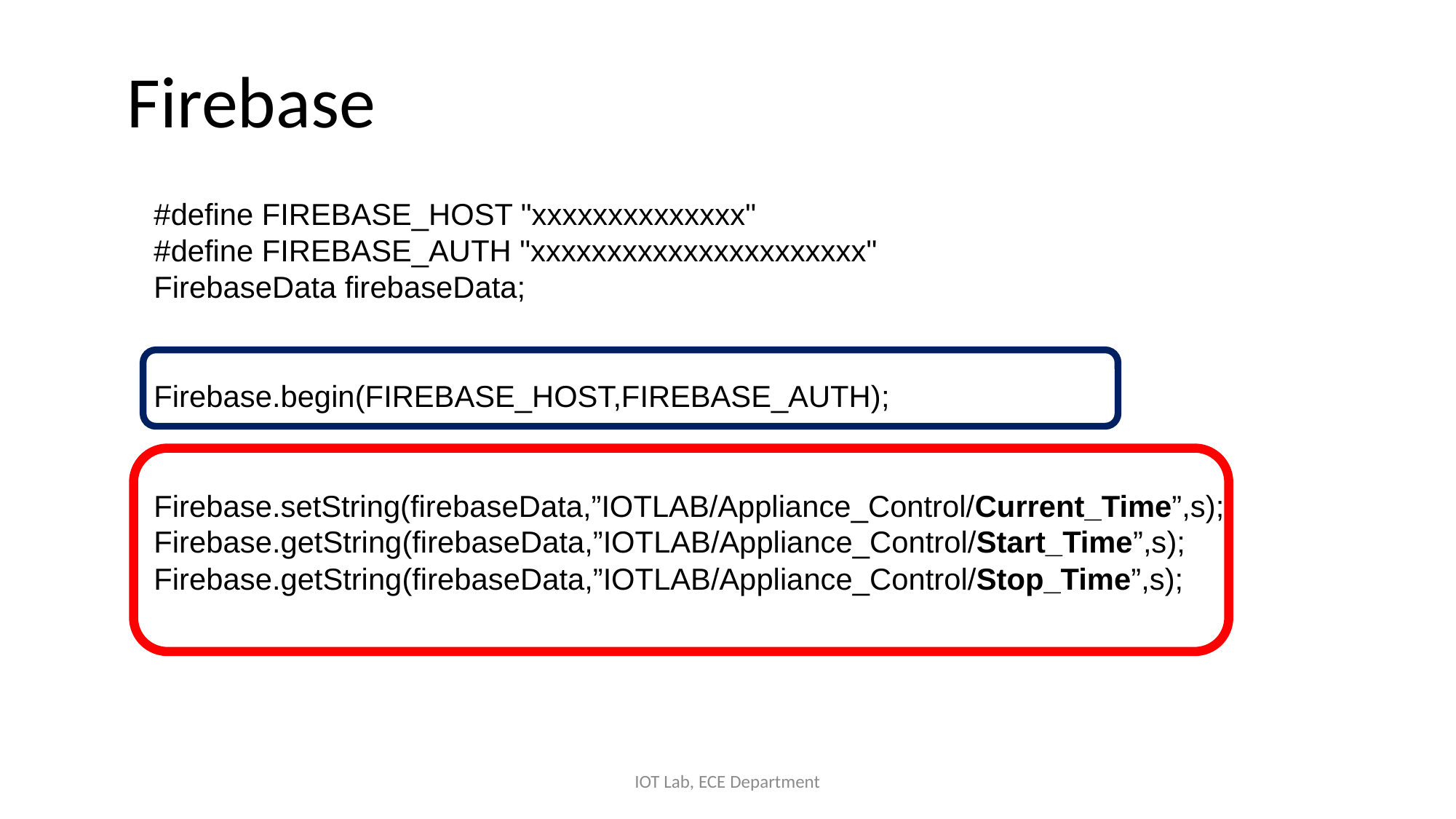

# Firebase
#define FIREBASE_HOST "xxxxxxxxxxxxxx"
#define FIREBASE_AUTH "xxxxxxxxxxxxxxxxxxxxxx"
FirebaseData firebaseData;

Firebase.begin(FIREBASE_HOST,FIREBASE_AUTH);

Firebase.setString(firebaseData,”IOTLAB/Appliance_Control/Current_Time”,s);
Firebase.getString(firebaseData,”IOTLAB/Appliance_Control/Start_Time”,s);
Firebase.getString(firebaseData,”IOTLAB/Appliance_Control/Stop_Time”,s);

IOT Lab, ECE Department